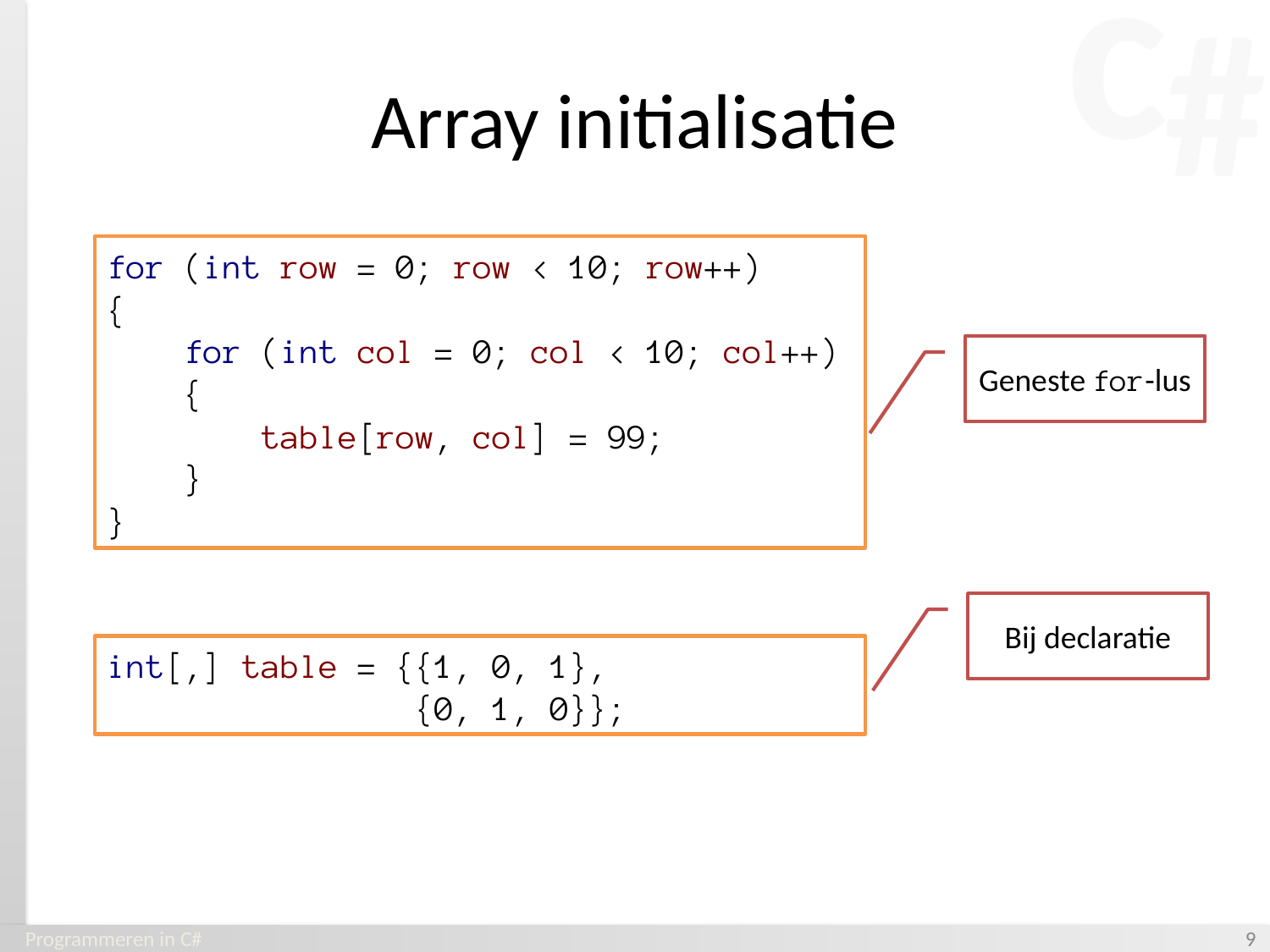

# Array initialisatie
for (int row = 0; row < 10; row++)
{
    for (int col = 0; col < 10; col++)
    {
        table[row, col] = 99;
    }
}
Geneste for-lus
Bij declaratie
int[,] table = {{1, 0, 1},
                {0, 1, 0}};
Programmeren in C#
9